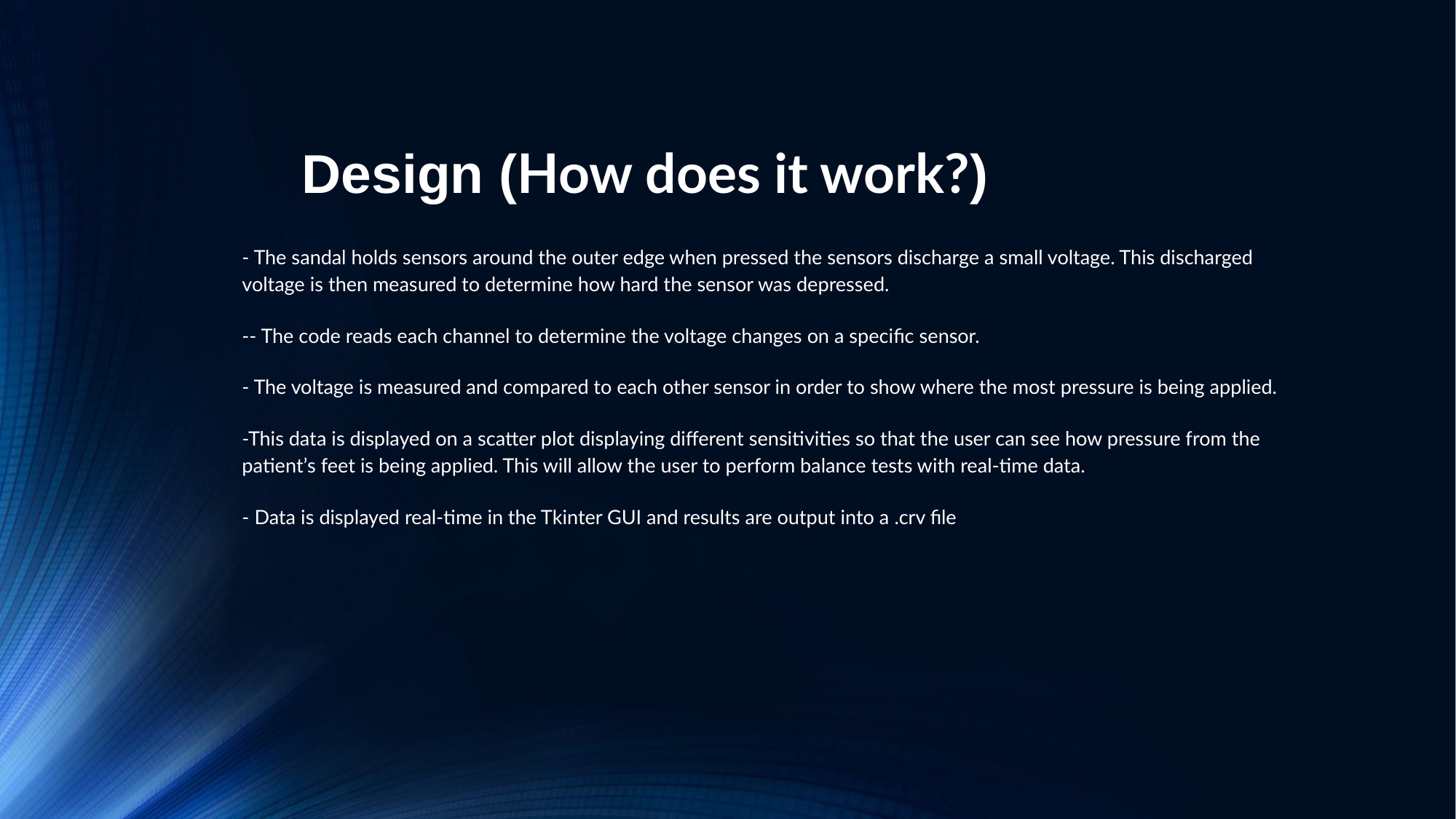

# Design (How does it work?)
- The sandal holds sensors around the outer edge when pressed the sensors discharge a small voltage. This discharged voltage is then measured to determine how hard the sensor was depressed.
-- The code reads each channel to determine the voltage changes on a specific sensor.
- The voltage is measured and compared to each other sensor in order to show where the most pressure is being applied.
-This data is displayed on a scatter plot displaying different sensitivities so that the user can see how pressure from the patient’s feet is being applied. This will allow the user to perform balance tests with real-time data.
- Data is displayed real-time in the Tkinter GUI and results are output into a .crv file